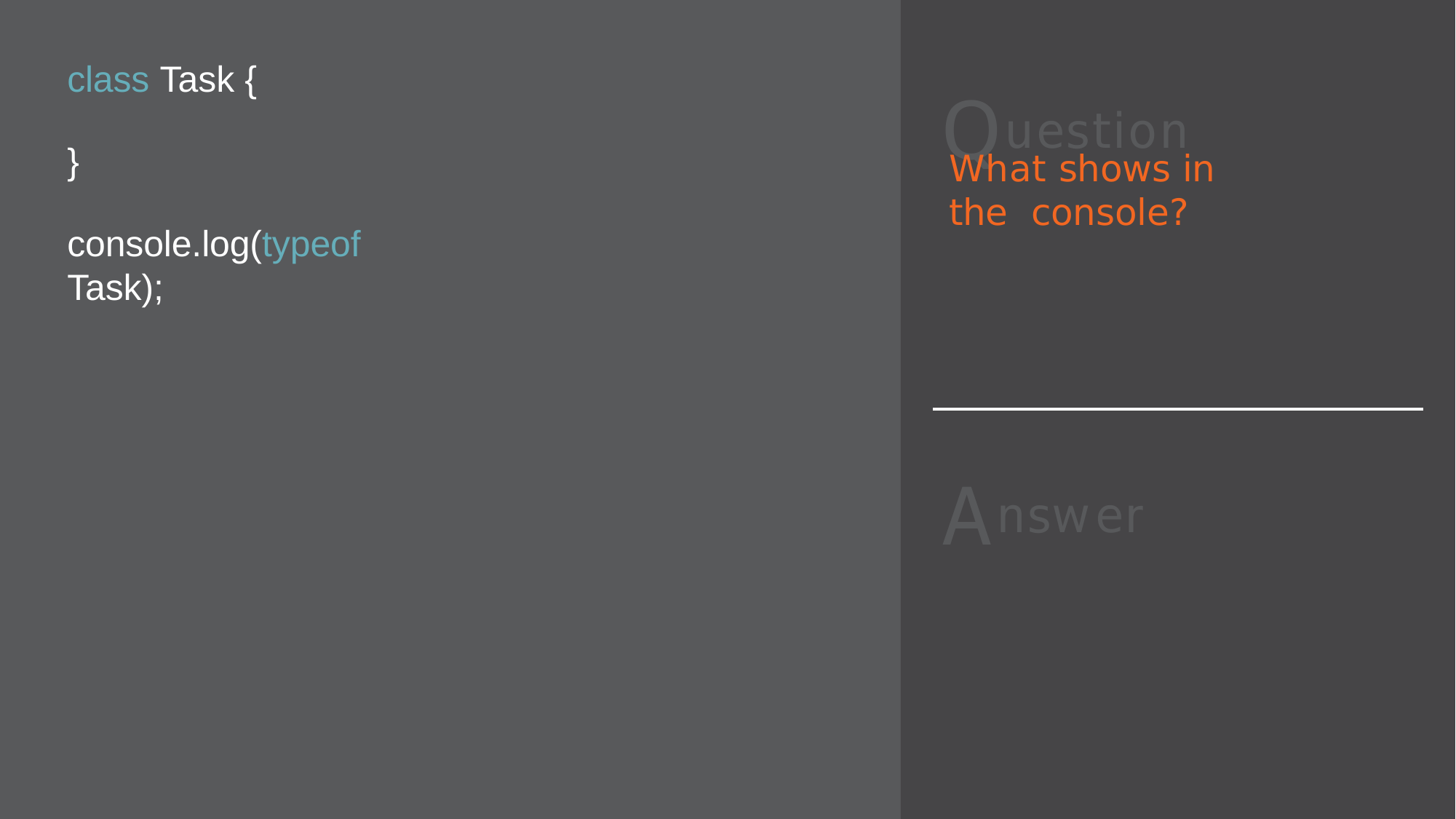

# Question
class Task {

}

console.log(typeof Task);
What shows in the  console?
Answer

4